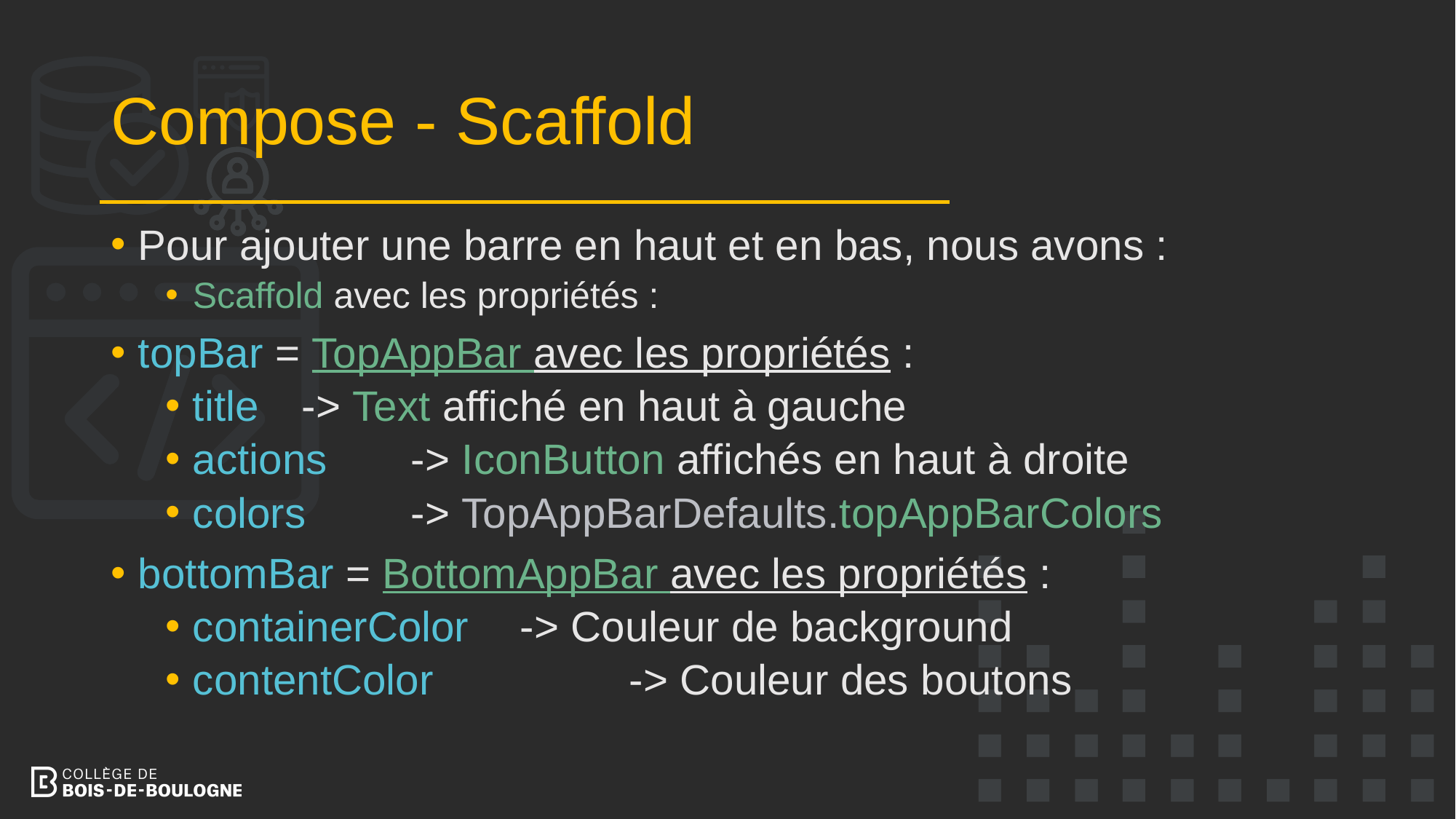

# Compose - Scaffold
Pour ajouter une barre en haut et en bas, nous avons :
Scaffold avec les propriétés :
topBar = TopAppBar avec les propriétés :
title	-> Text affiché en haut à gauche
actions	-> IconButton affichés en haut à droite
colors 	-> TopAppBarDefaults.topAppBarColors
bottomBar = BottomAppBar avec les propriétés :
containerColor	-> Couleur de background
contentColor		-> Couleur des boutons